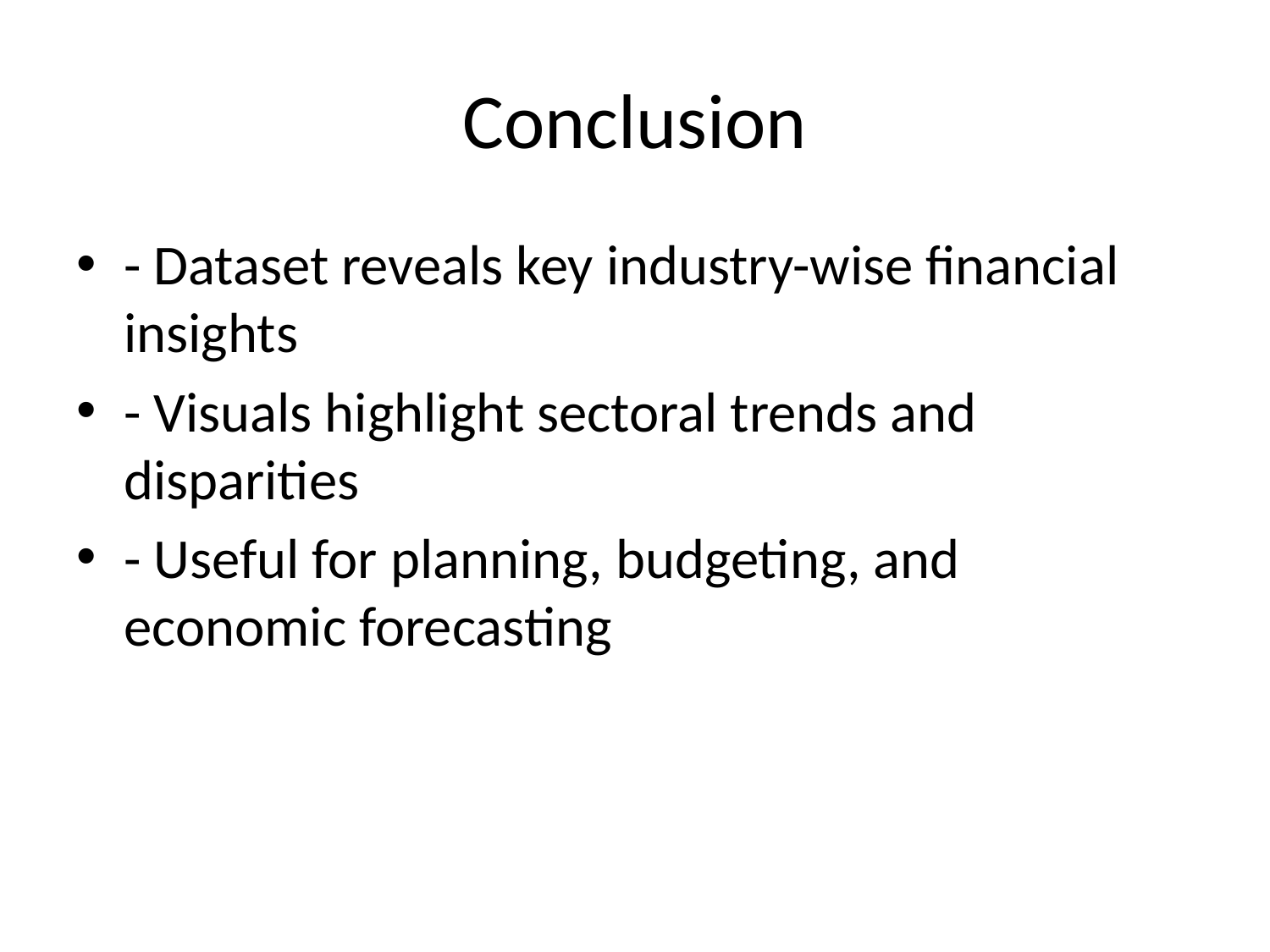

# Conclusion
- Dataset reveals key industry-wise financial insights
- Visuals highlight sectoral trends and disparities
- Useful for planning, budgeting, and economic forecasting